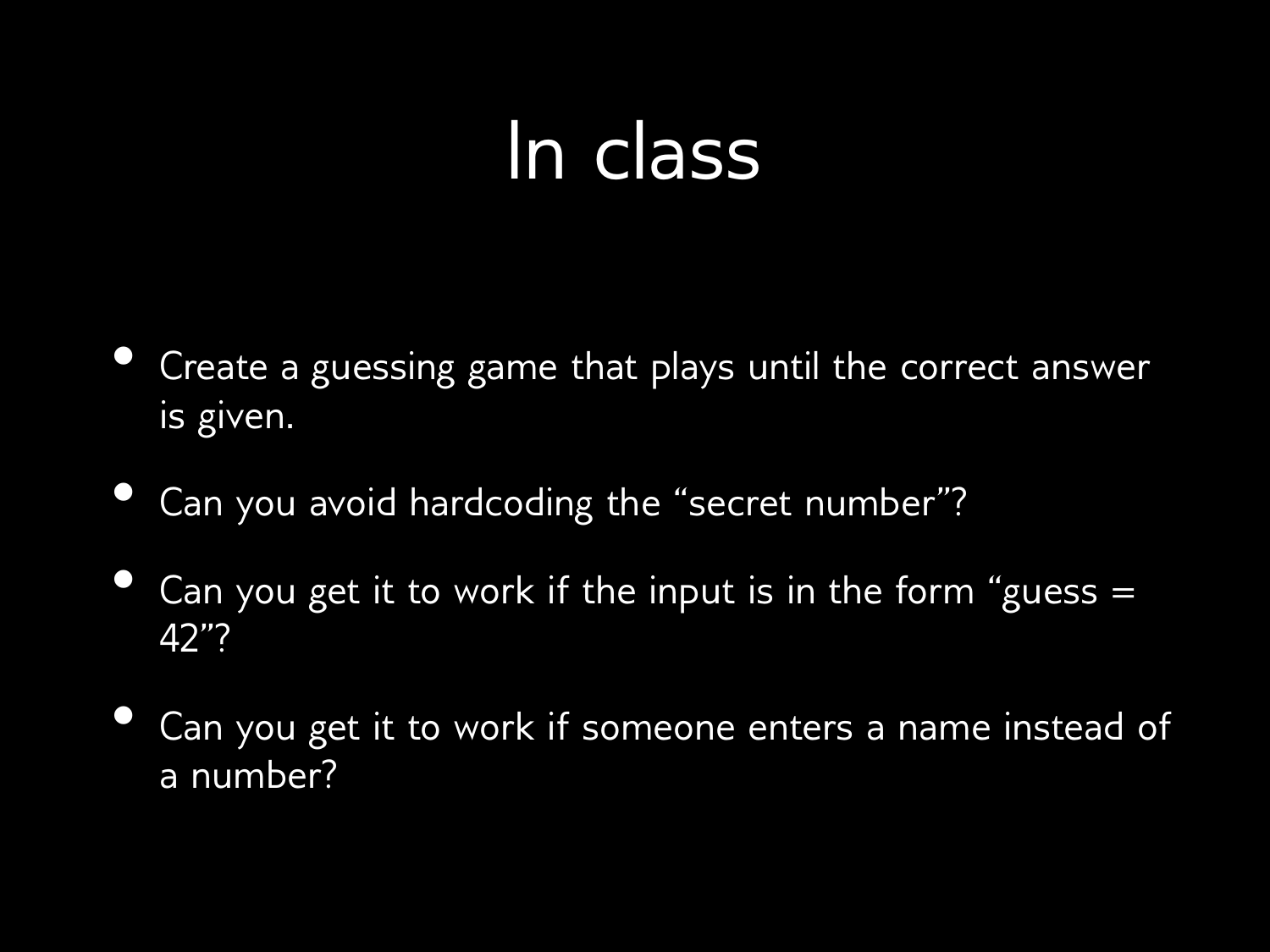

# In class
Create a guessing game that plays until the correct answer is given.
Can you avoid hardcoding the “secret number”?
Can you get it to work if the input is in the form “guess =  42”?
Can you get it to work if someone enters a name instead of a number?